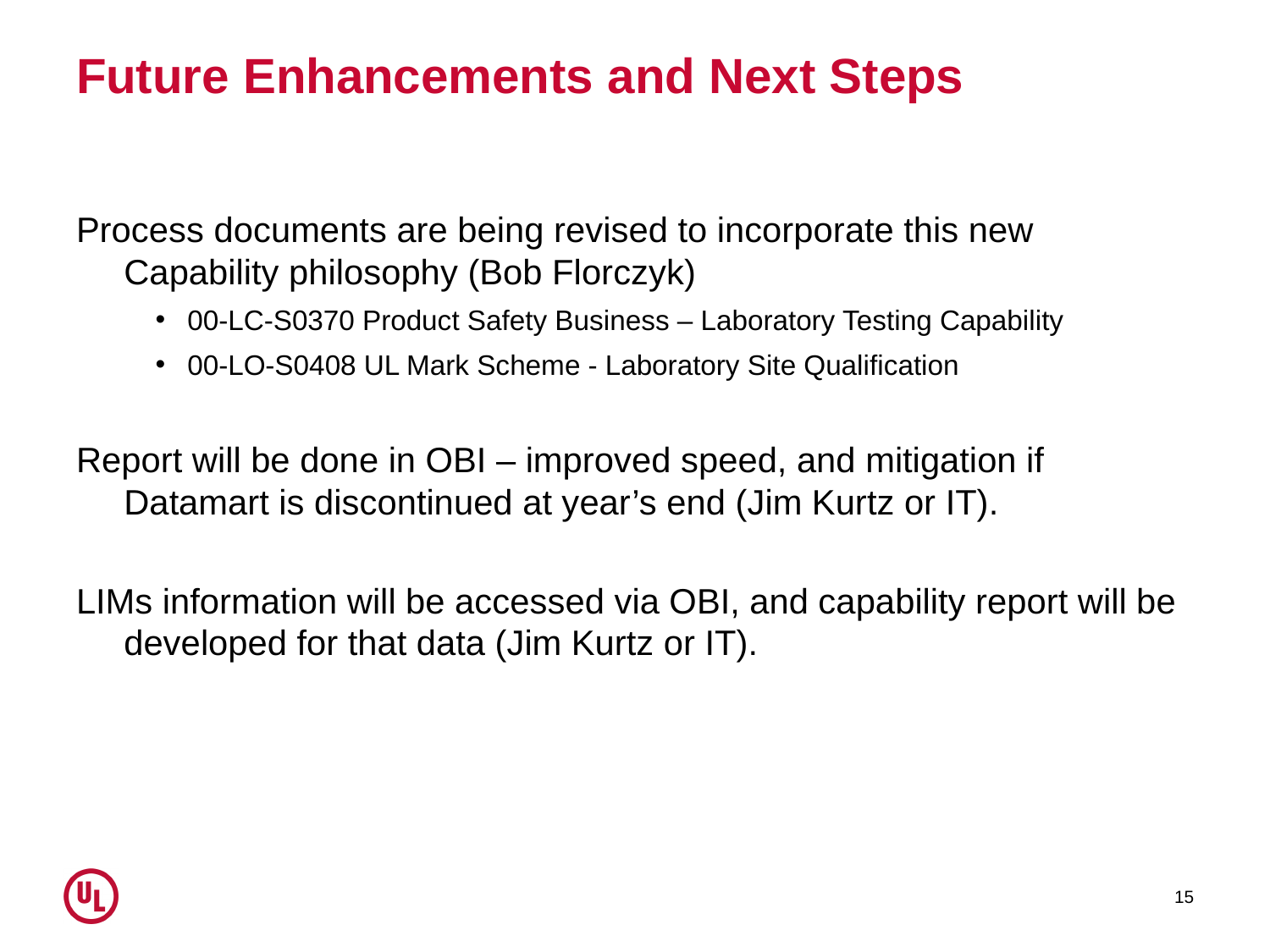

# Future Enhancements and Next Steps

Process documents are being revised to incorporate this new Capability philosophy (Bob Florczyk)
00-LC-S0370 Product Safety Business – Laboratory Testing Capability
00-LO-S0408 UL Mark Scheme - Laboratory Site Qualification

Report will be done in OBI – improved speed, and mitigation if Datamart is discontinued at year’s end (Jim Kurtz or IT).

LIMs information will be accessed via OBI, and capability report will be developed for that data (Jim Kurtz or IT).
15